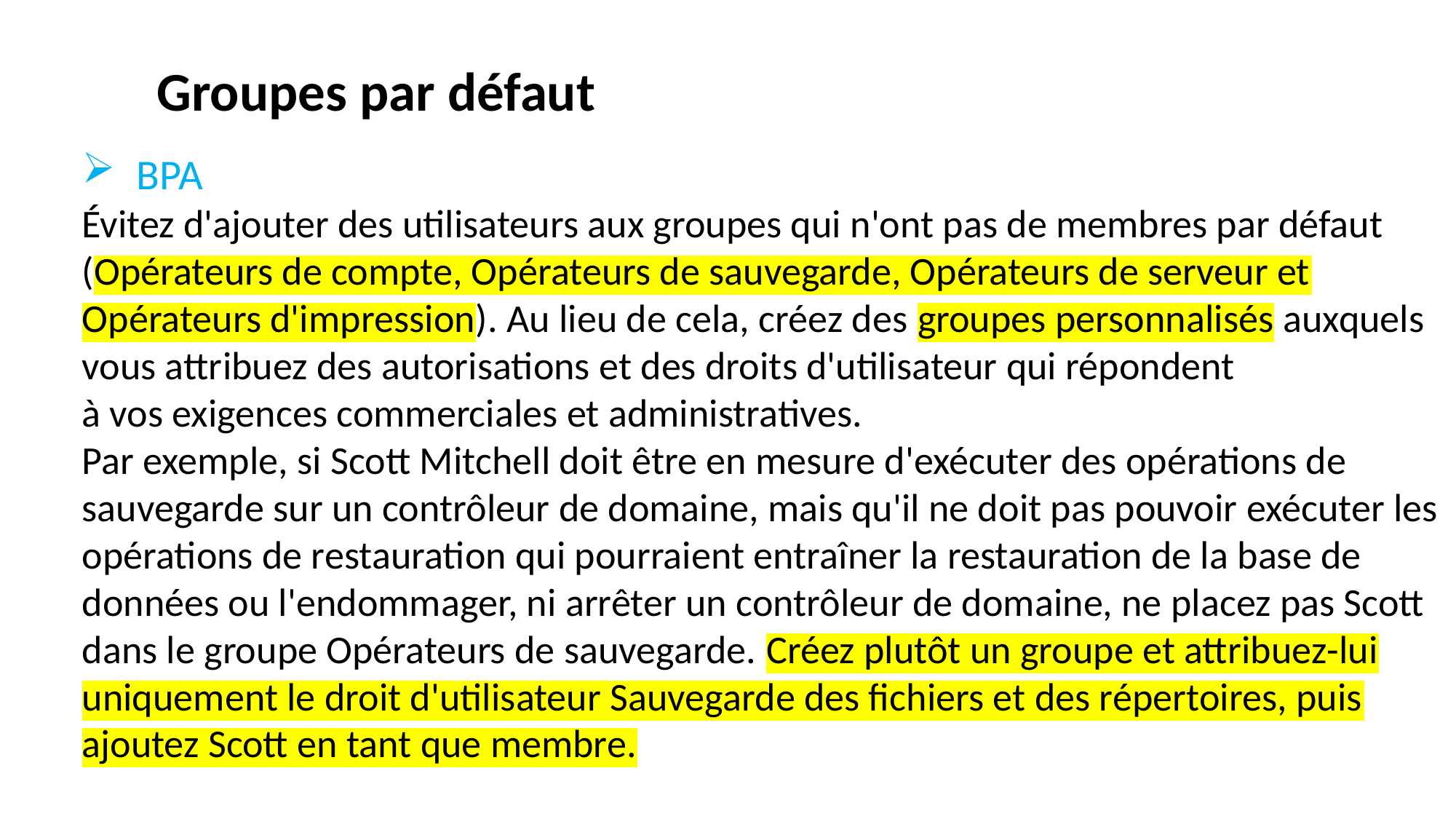

Groupes par défaut
BPA
Évitez d'ajouter des utilisateurs aux groupes qui n'ont pas de membres par défaut (Opérateurs de compte, Opérateurs de sauvegarde, Opérateurs de serveur et Opérateurs d'impression). Au lieu de cela, créez des groupes personnalisés auxquels vous attribuez des autorisations et des droits d'utilisateur qui répondent
à vos exigences commerciales et administratives.
Par exemple, si Scott Mitchell doit être en mesure d'exécuter des opérations de sauvegarde sur un contrôleur de domaine, mais qu'il ne doit pas pouvoir exécuter les opérations de restauration qui pourraient entraîner la restauration de la base de données ou l'endommager, ni arrêter un contrôleur de domaine, ne placez pas Scott dans le groupe Opérateurs de sauvegarde. Créez plutôt un groupe et attribuez-lui uniquement le droit d'utilisateur Sauvegarde des fichiers et des répertoires, puis ajoutez Scott en tant que membre.